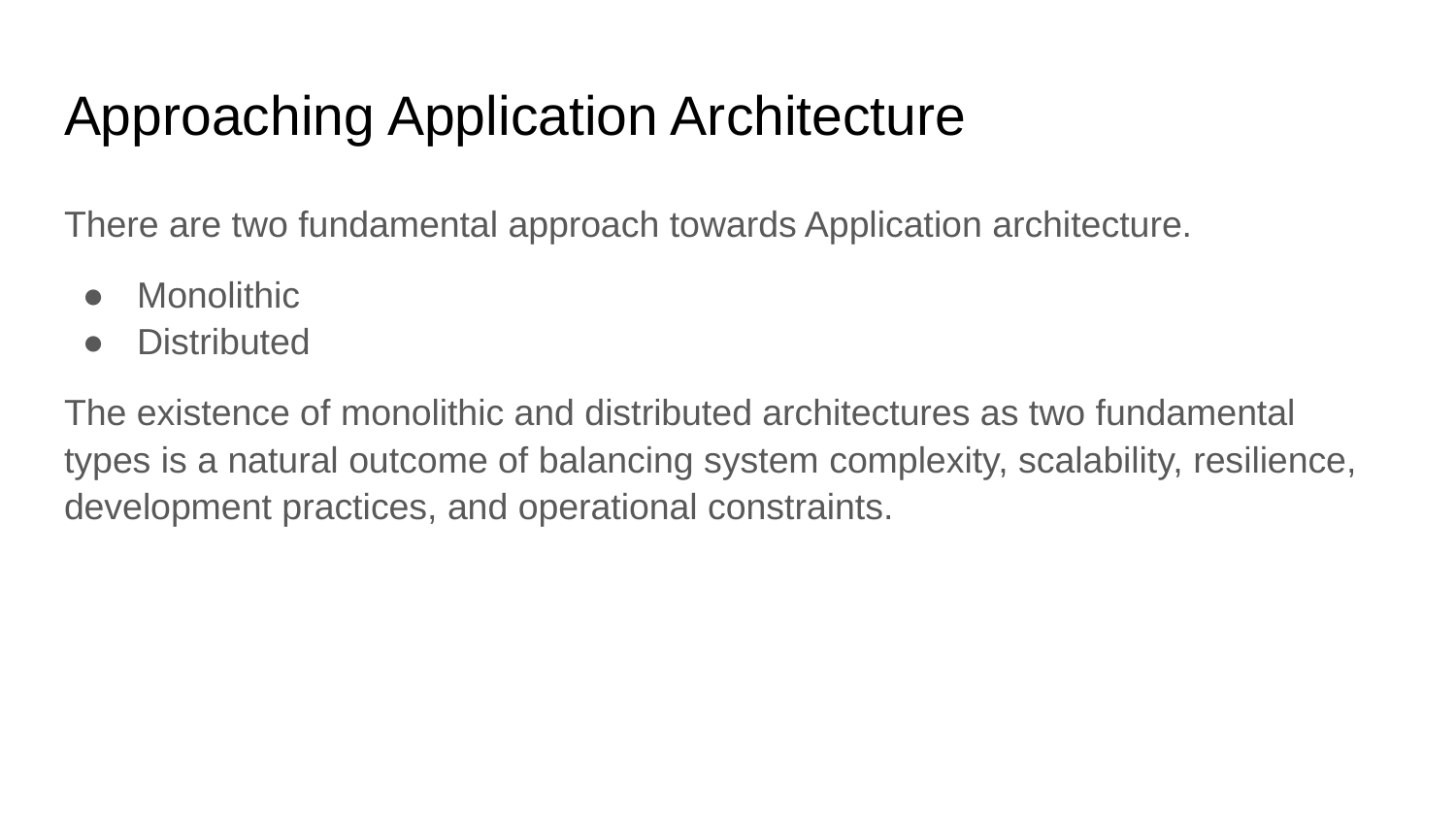

# Approaching Application Architecture
There are two fundamental approach towards Application architecture.
Monolithic
Distributed
The existence of monolithic and distributed architectures as two fundamental types is a natural outcome of balancing system complexity, scalability, resilience, development practices, and operational constraints.